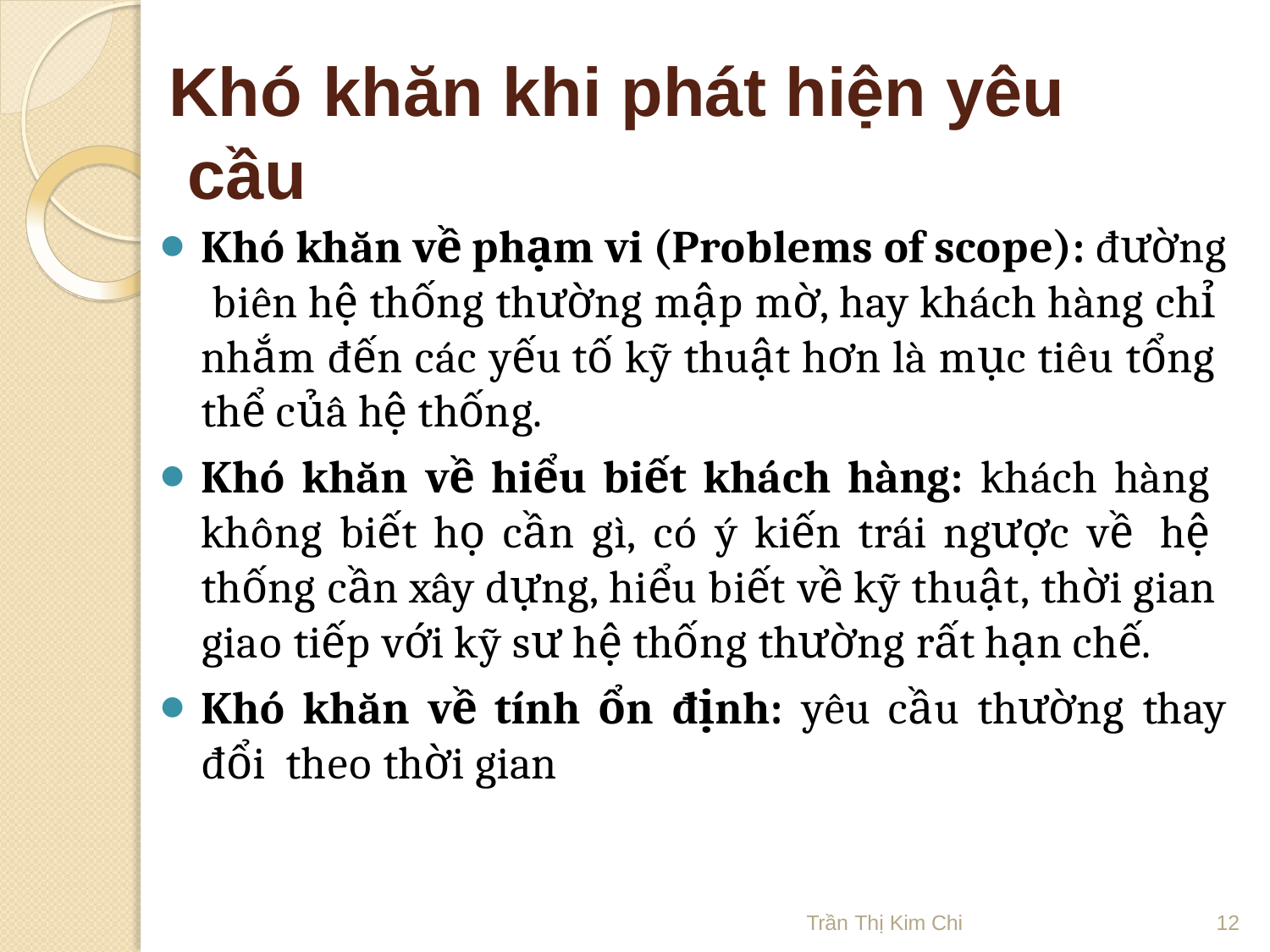

# Khó	khăn khi phát hiện yêu  cầu
Khó khăn về phạm vi (Problems of scope): đường  biên hệ thống thường mập mờ, hay khách hàng chỉ  nhắm đến các yếu tố kỹ thuật hơn là mục tiêu tổng  thể củâ hệ thống.
Khó khăn về hiểu biết khách hàng: khách hàng  không biết họ cần gì, có ý kiến trái ngược về hệ  thống cần xây dựng, hiểu biết về kỹ thuật, thời gian  giao tiếp với kỹ sư hệ thống thường rất hạn chế.
Khó khăn về tính ổn định: yêu cầu thường thay đổi  theo thời gian
Trần Thị Kim Chi
12